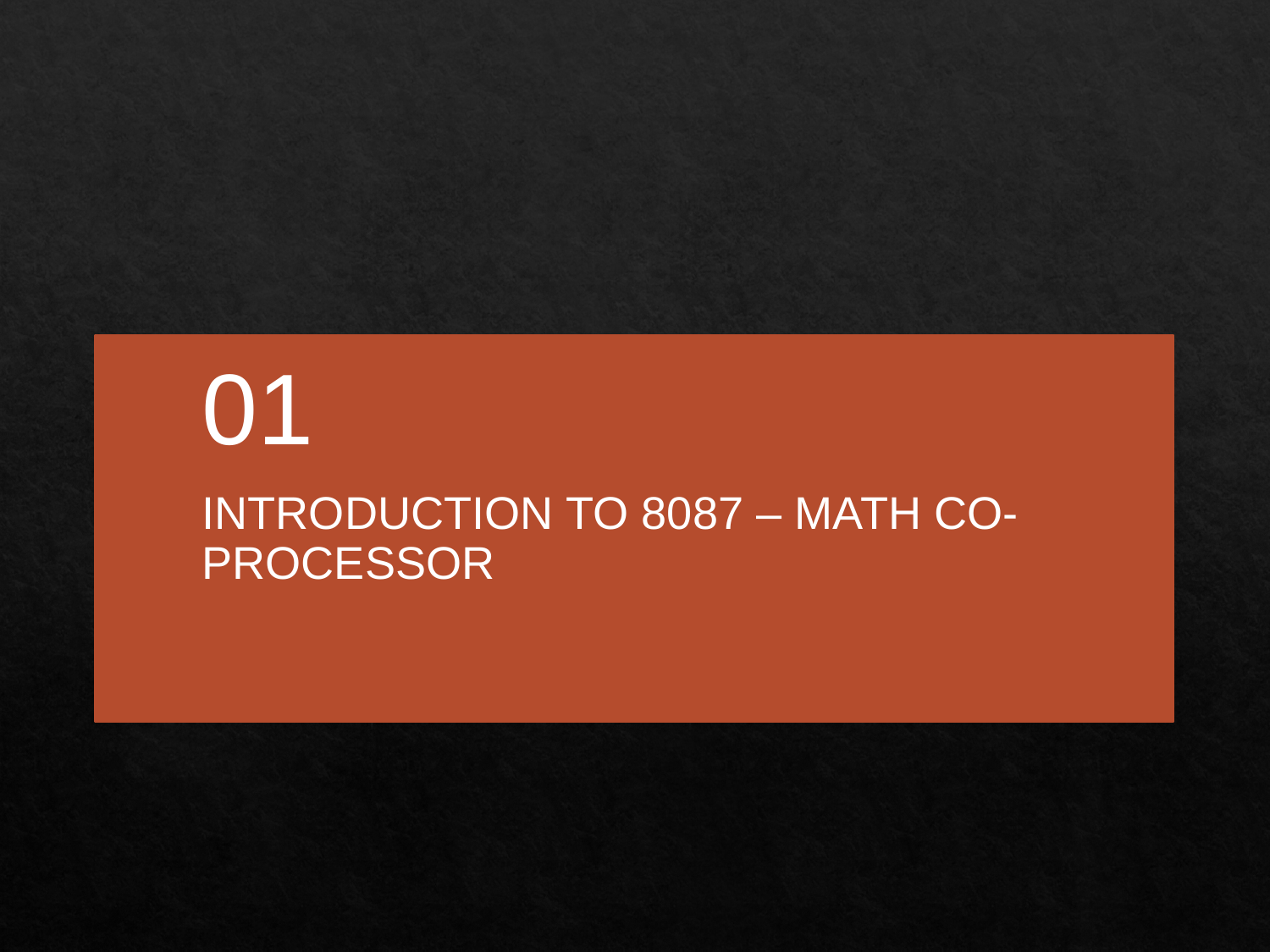

Introduction to 8087 – math co-processor
01